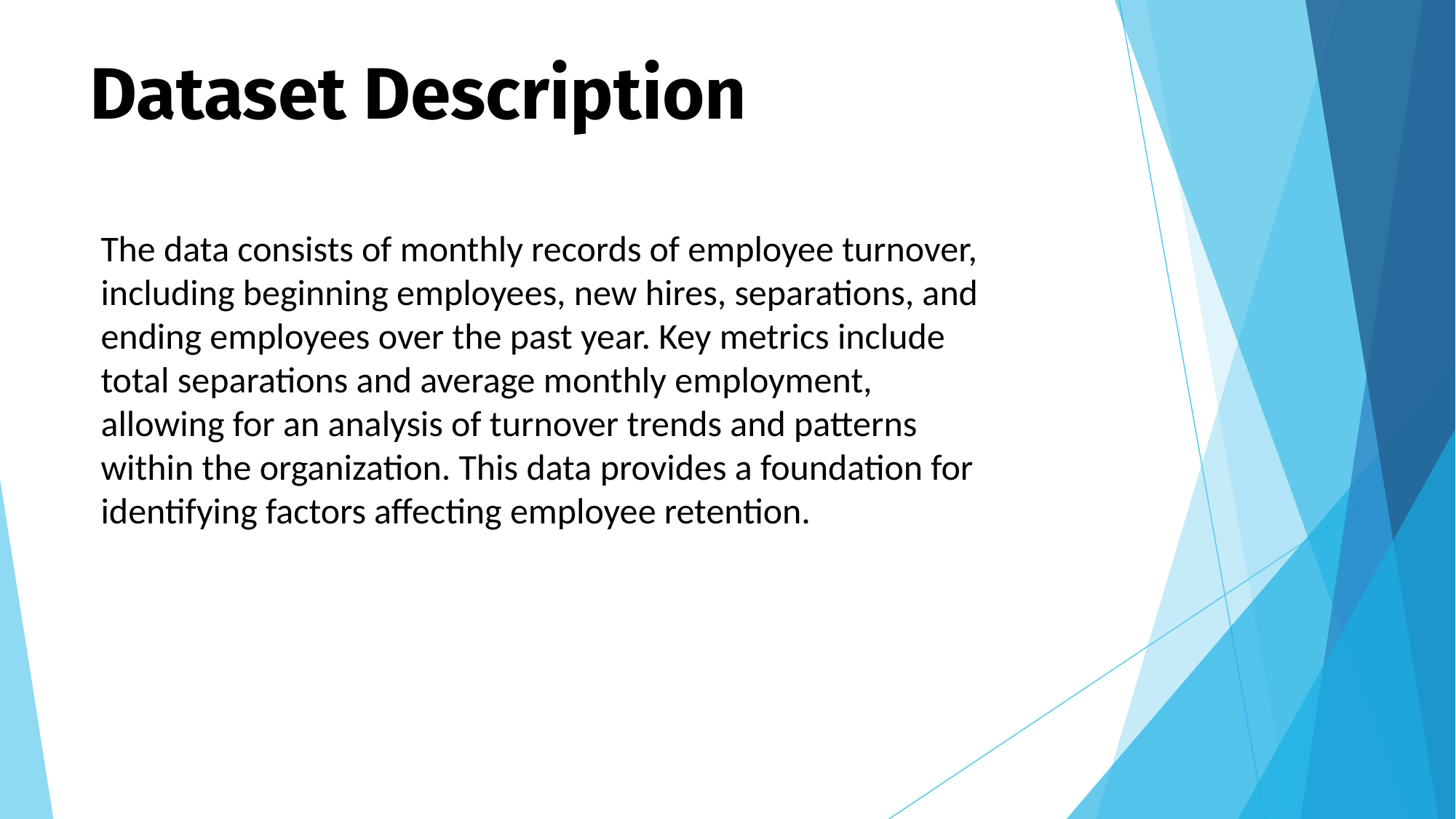

# Dataset Description
The data consists of monthly records of employee turnover, including beginning employees, new hires, separations, and ending employees over the past year. Key metrics include total separations and average monthly employment, allowing for an analysis of turnover trends and patterns within the organization. This data provides a foundation for identifying factors affecting employee retention.